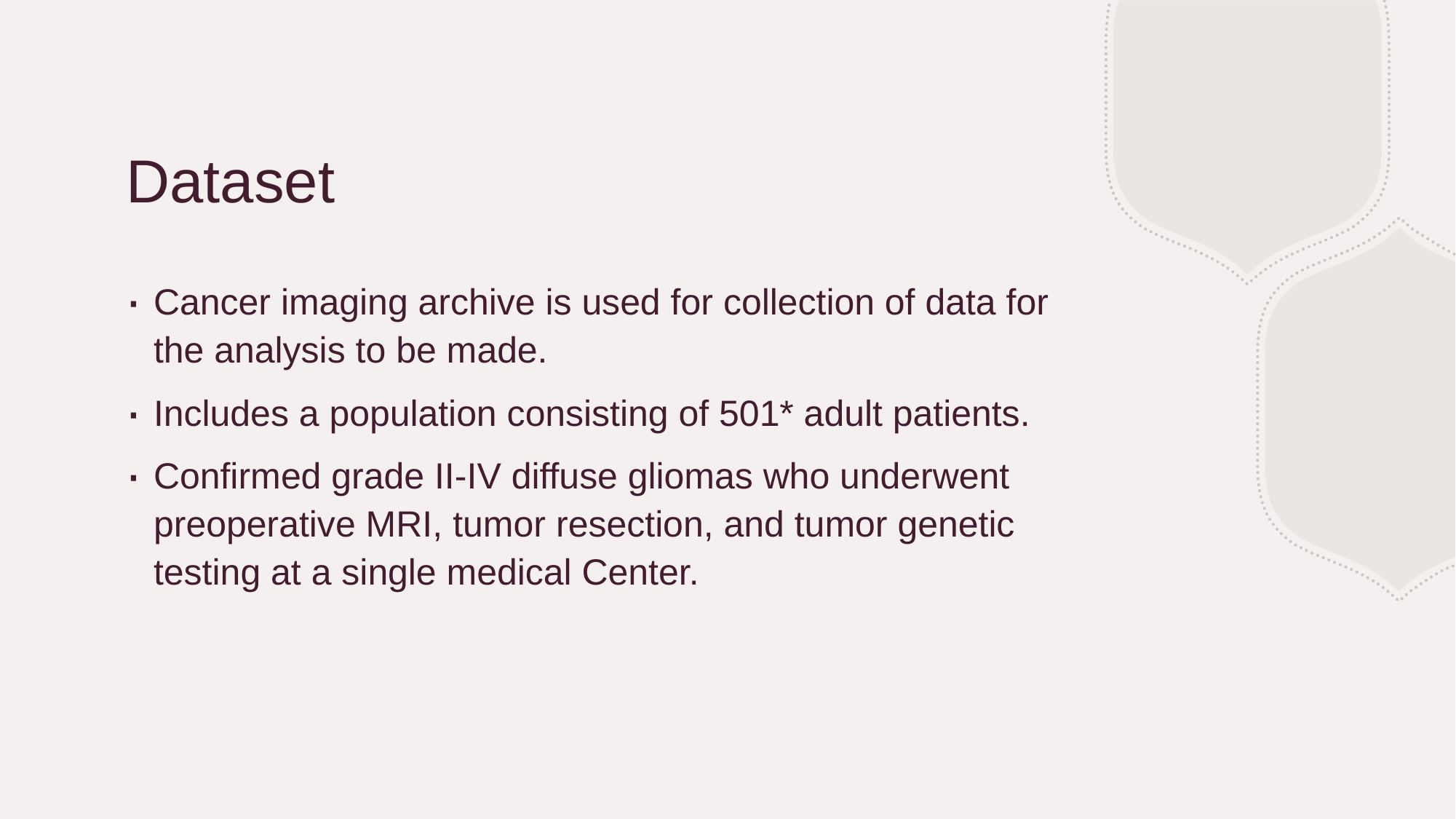

# Dataset
Cancer imaging archive is used for collection of data for the analysis to be made.
Includes a population consisting of 501* adult patients.
Confirmed grade II-IV diffuse gliomas who underwent preoperative MRI, tumor resection, and tumor genetic testing at a single medical Center.